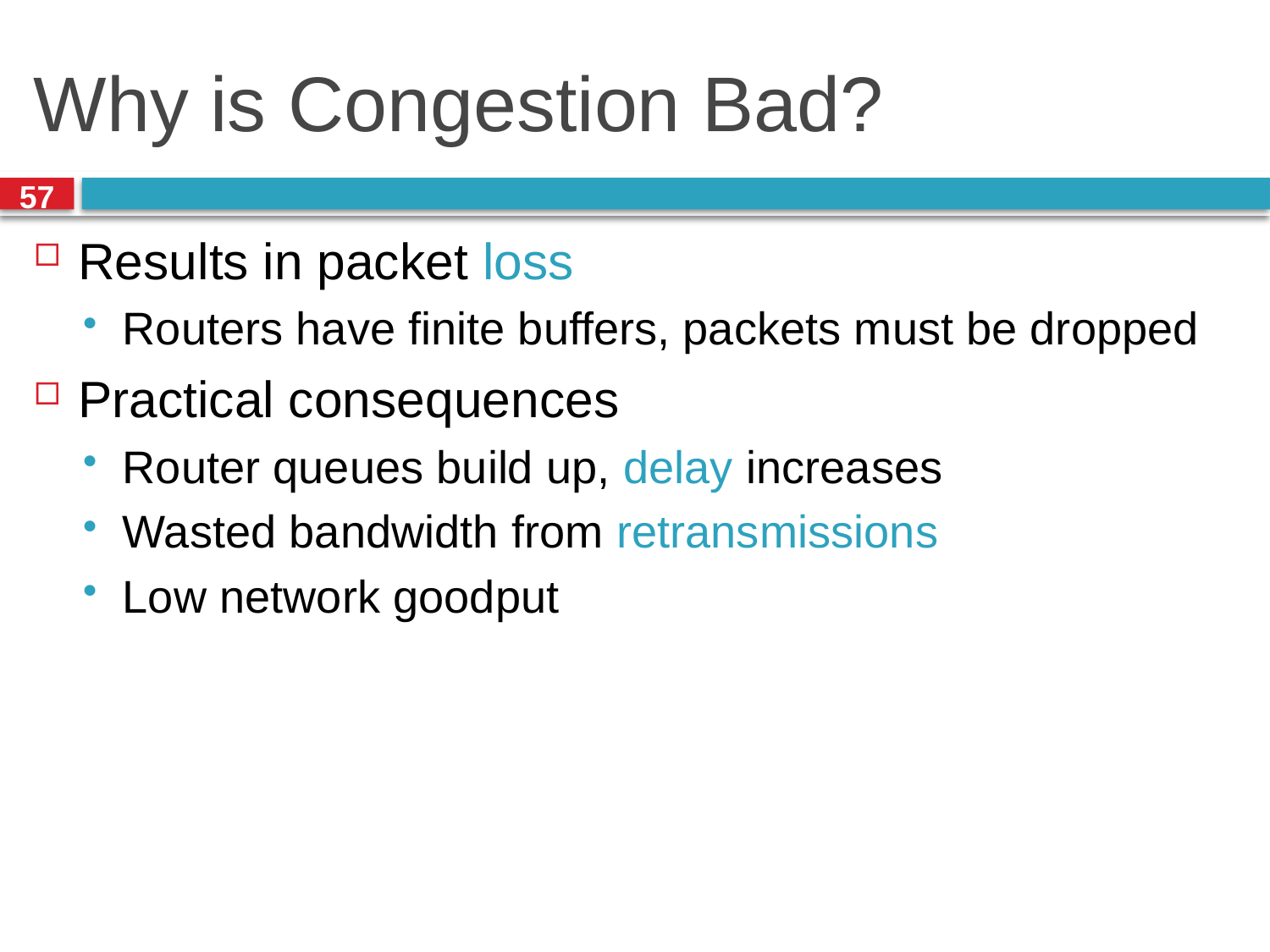

# Why is Congestion Bad?
57
Results in packet loss
Routers have finite buffers, packets must be dropped
Practical consequences
Router queues build up, delay increases
Wasted bandwidth from retransmissions
Low network goodput